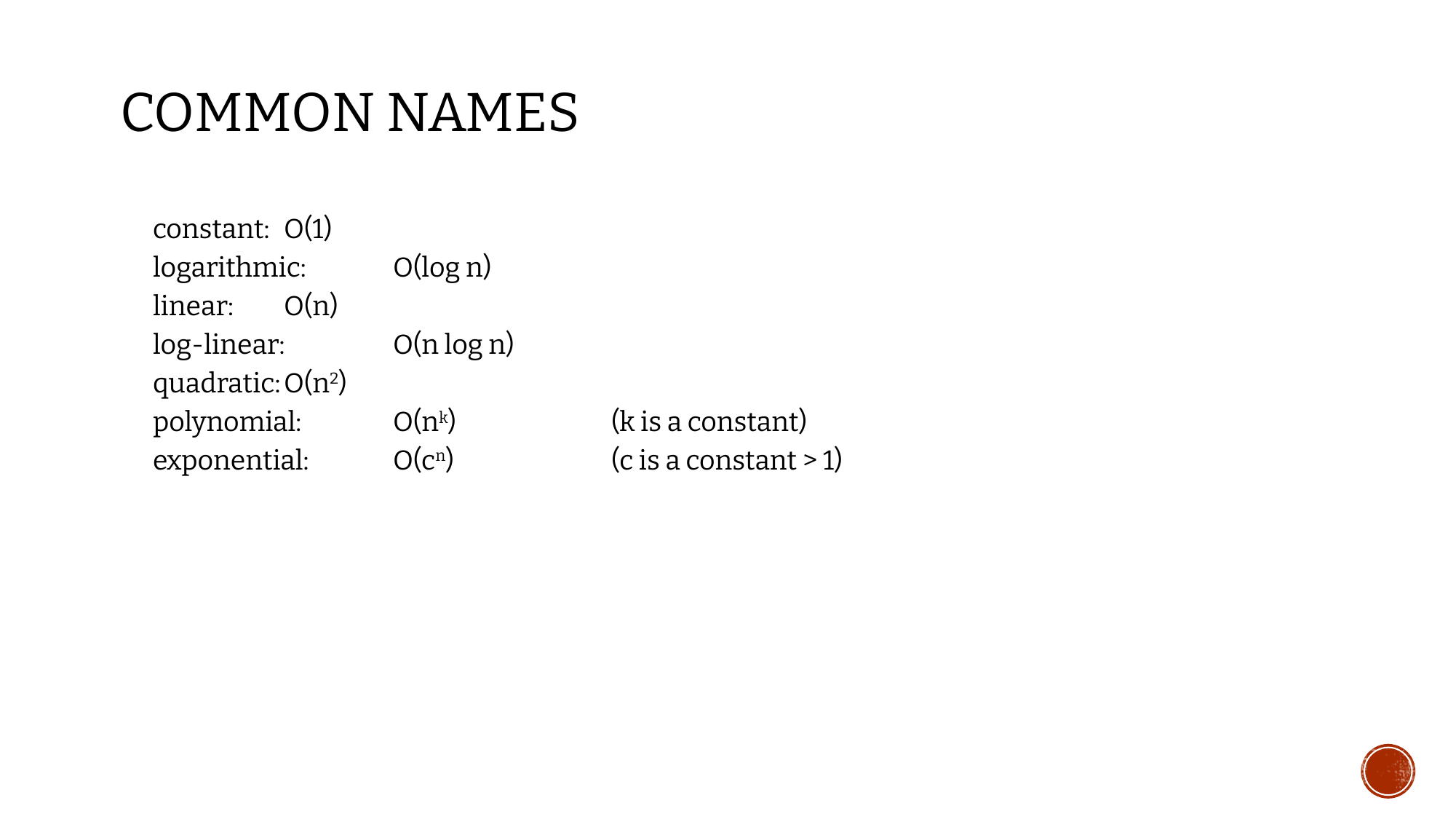

# Common Names
constant:	O(1)
logarithmic:	O(log n)
linear:	O(n)
log-linear:	O(n log n)
quadratic:	O(n2)
polynomial:	O(nk)		(k is a constant)
exponential:	O(cn)		(c is a constant > 1)